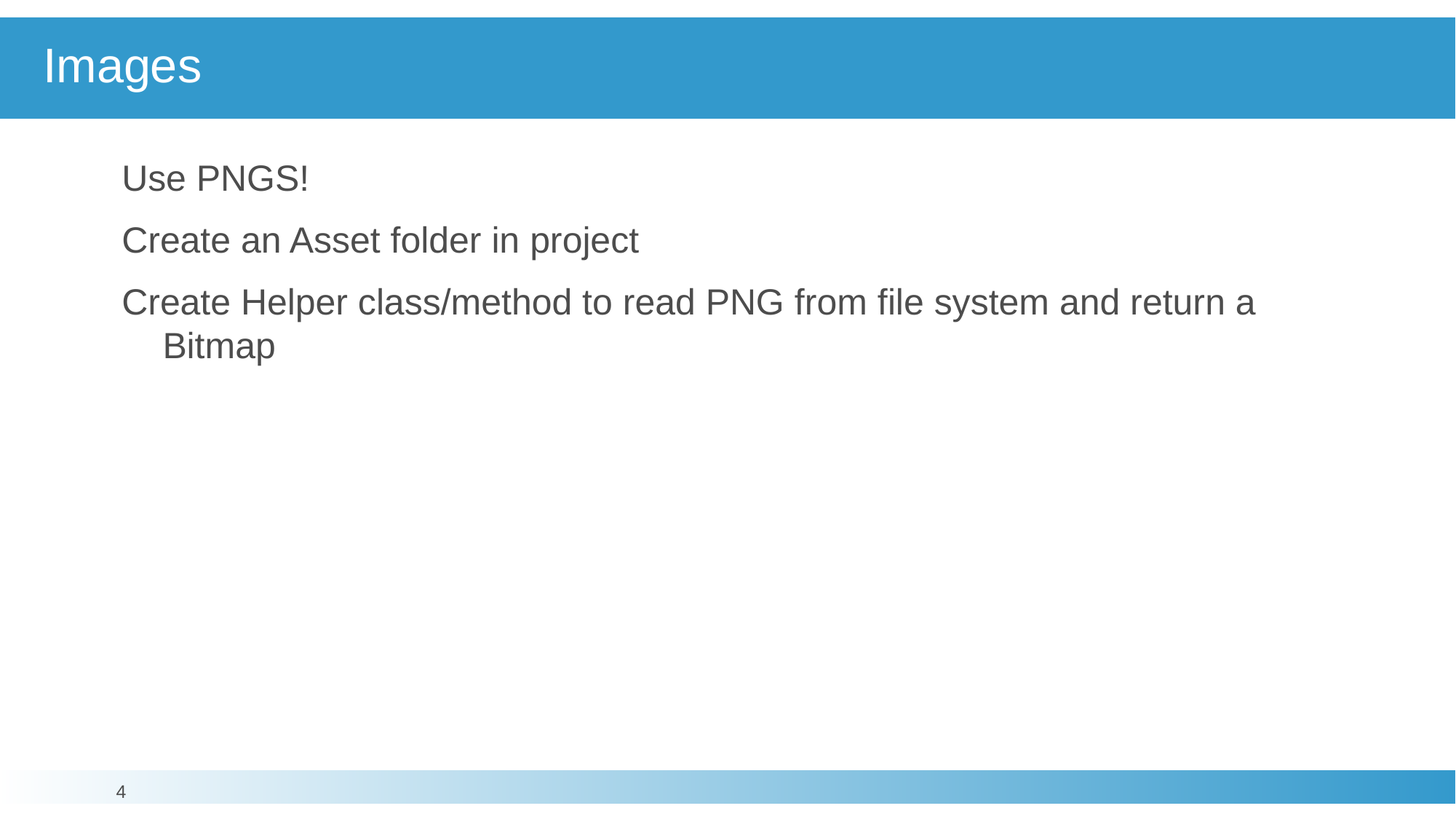

# Images
Use PNGS!
Create an Asset folder in project
Create Helper class/method to read PNG from file system and return a Bitmap
4